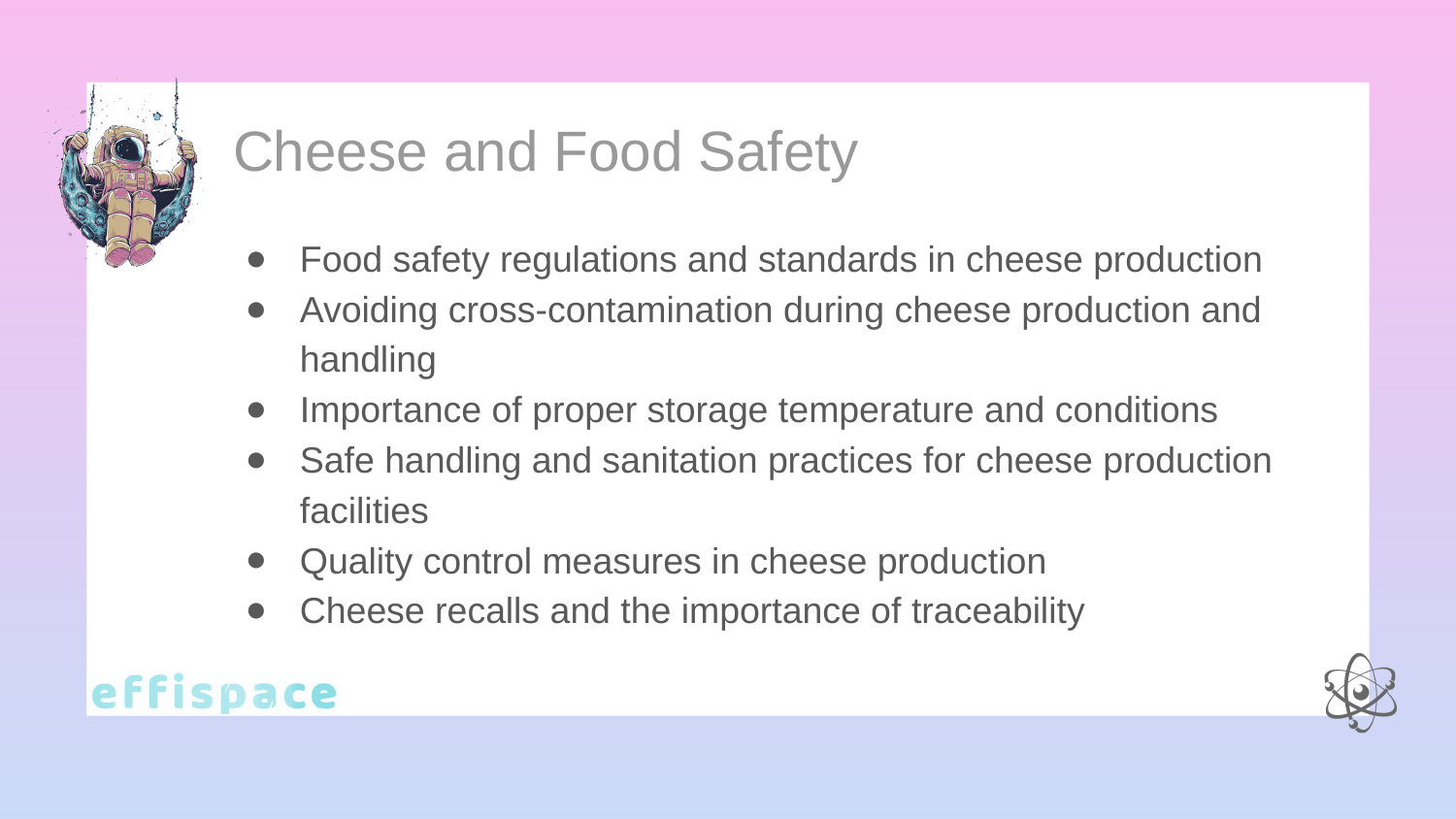

# Cheese and Food Safety
Food safety regulations and standards in cheese production
Avoiding cross-contamination during cheese production and handling
Importance of proper storage temperature and conditions
Safe handling and sanitation practices for cheese production facilities
Quality control measures in cheese production
Cheese recalls and the importance of traceability